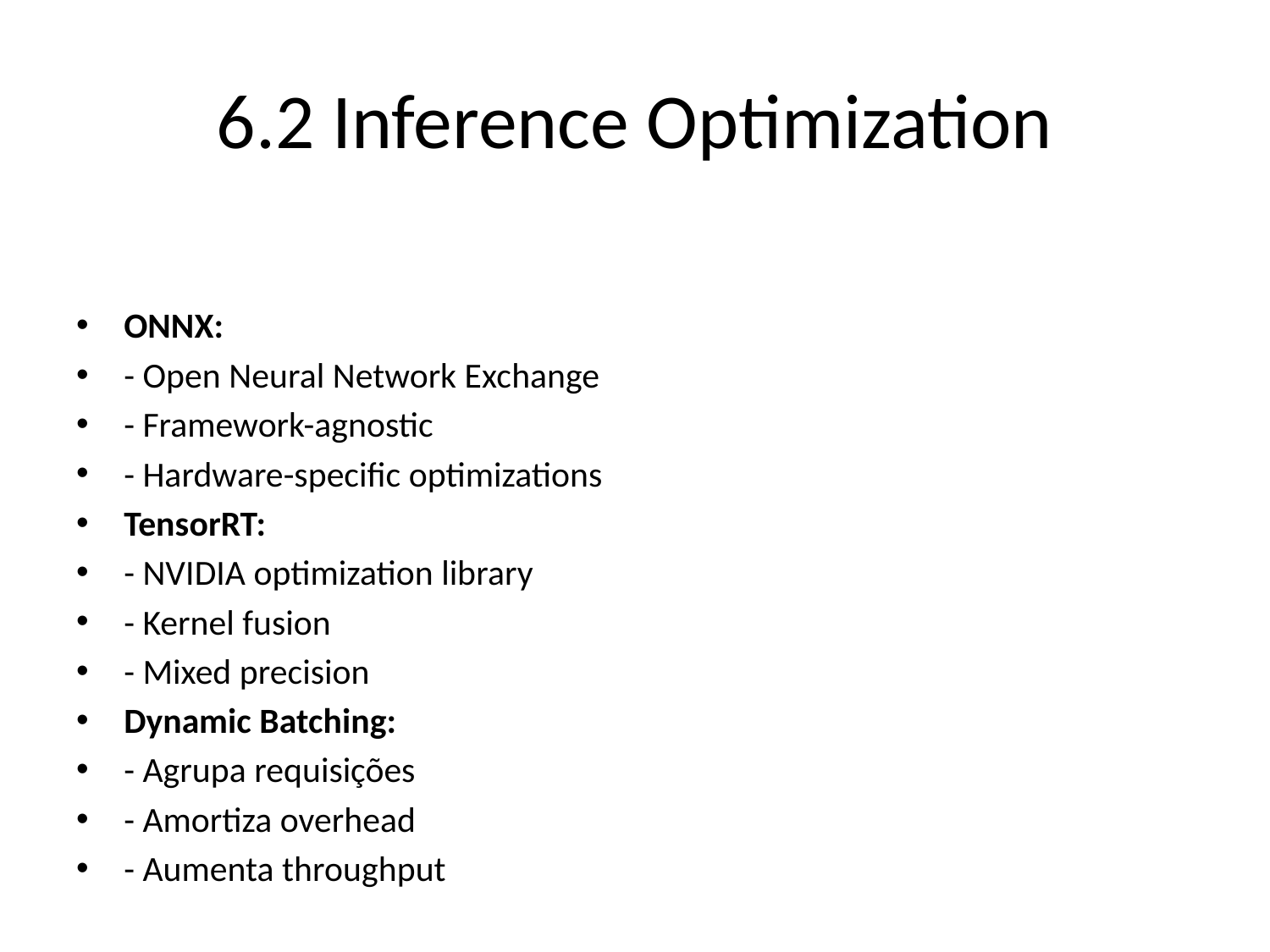

# 6.2 Inference Optimization

ONNX:
- Open Neural Network Exchange
- Framework-agnostic
- Hardware-specific optimizations
TensorRT:
- NVIDIA optimization library
- Kernel fusion
- Mixed precision
Dynamic Batching:
- Agrupa requisições
- Amortiza overhead
- Aumenta throughput